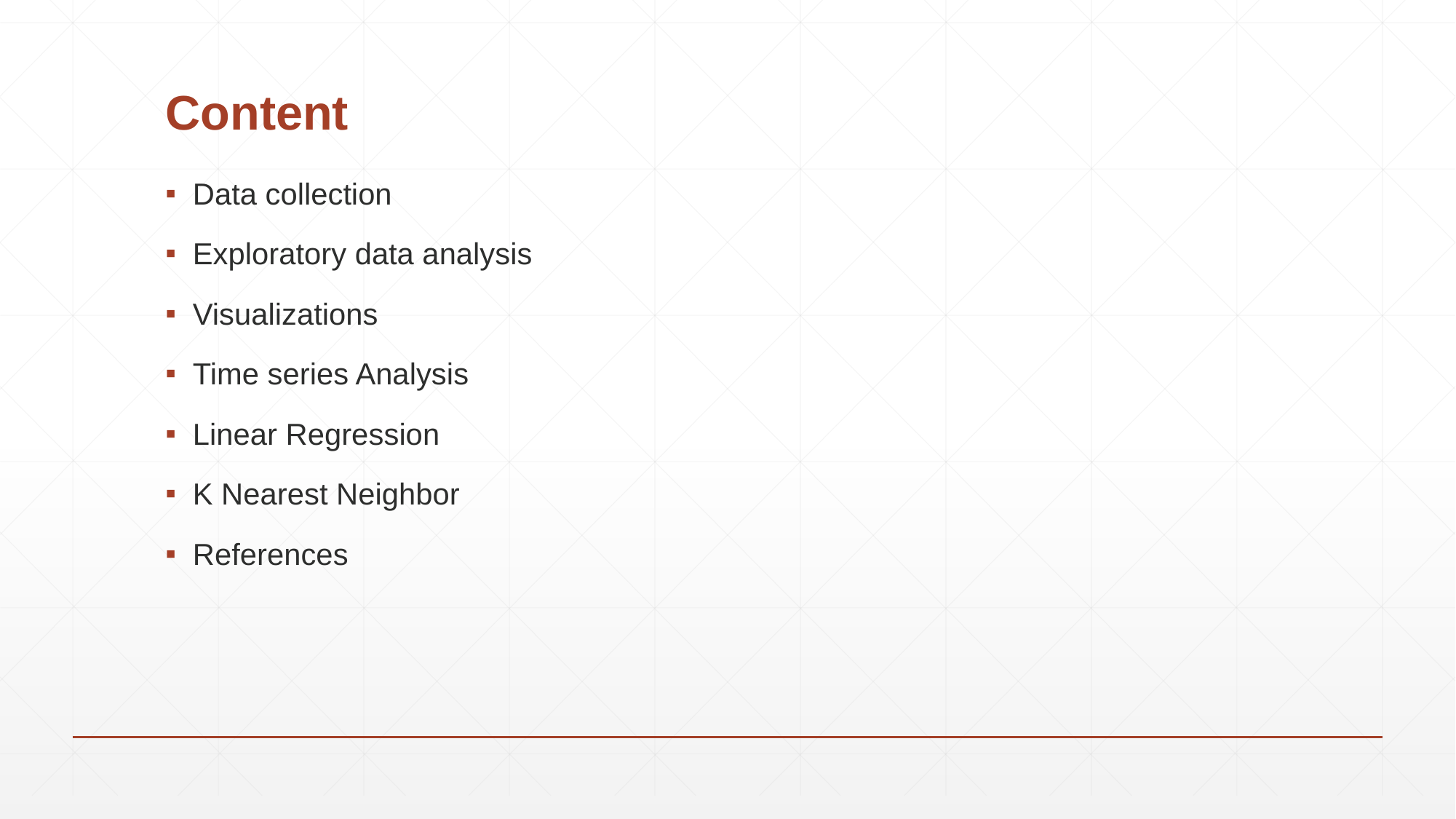

# Content
Data collection
Exploratory data analysis
Visualizations
Time series Analysis
Linear Regression
K Nearest Neighbor
References